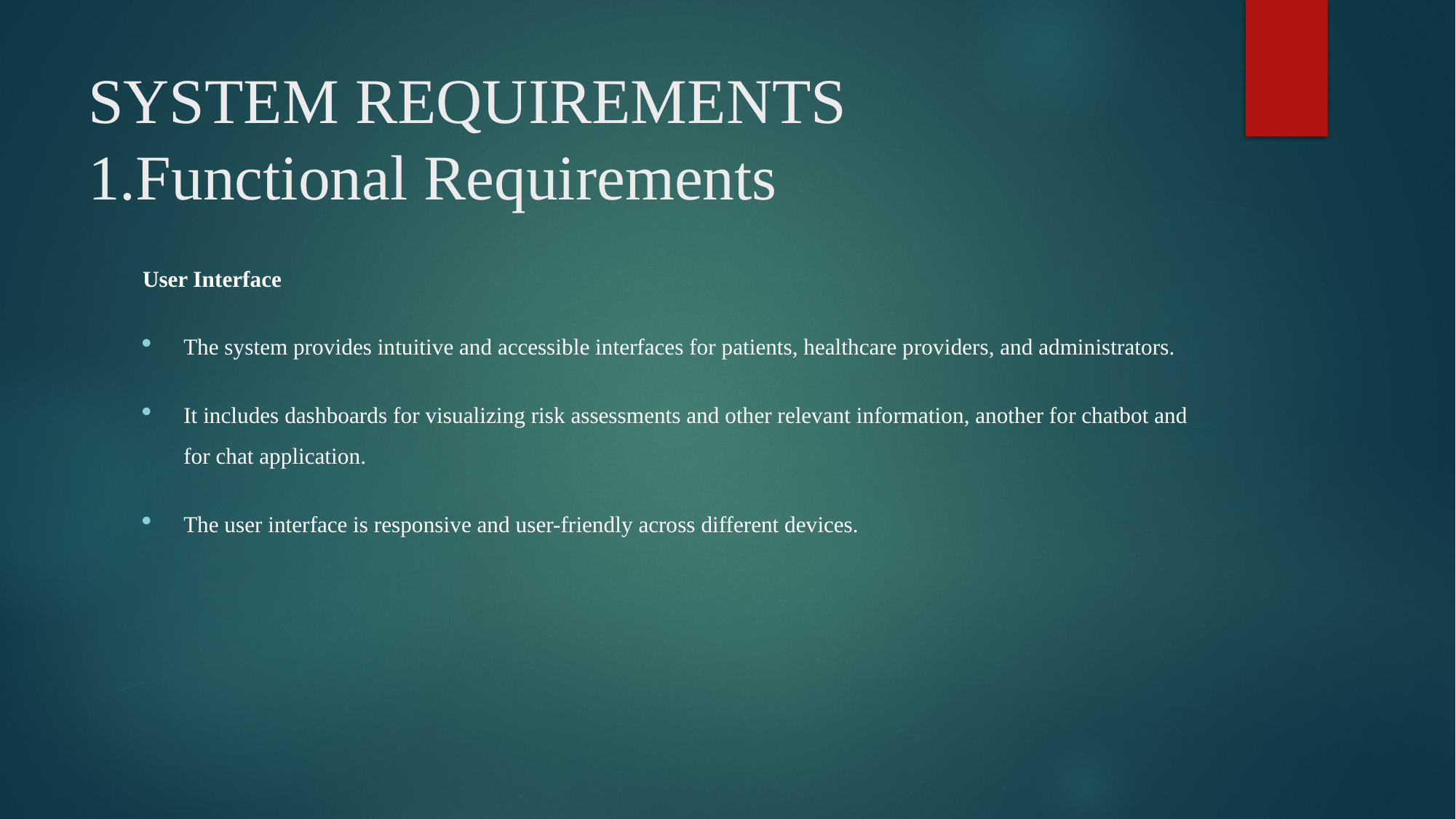

# SYSTEM REQUIREMENTS 1.Functional Requirements
User Interface
The system provides intuitive and accessible interfaces for patients, healthcare providers, and administrators.
It includes dashboards for visualizing risk assessments and other relevant information, another for chatbot and for chat application.
The user interface is responsive and user-friendly across different devices.